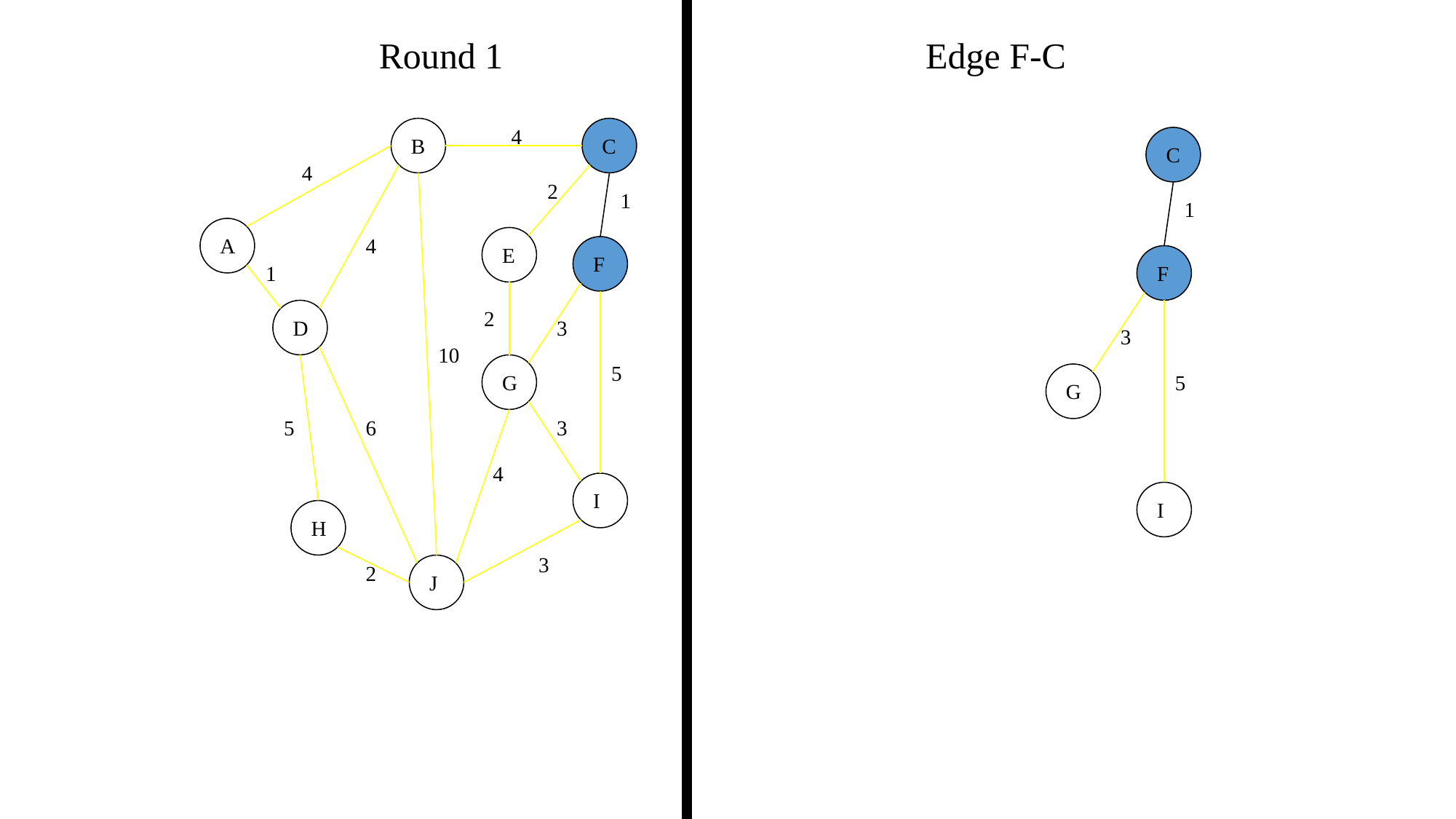

Round 1
Edge F-C

4

B
C
C
4
2
1
1

A
4

E

F
1
F

2
D
3
3
10

5

G
5
G
5
6
3
4

I
I

H
3

2
J